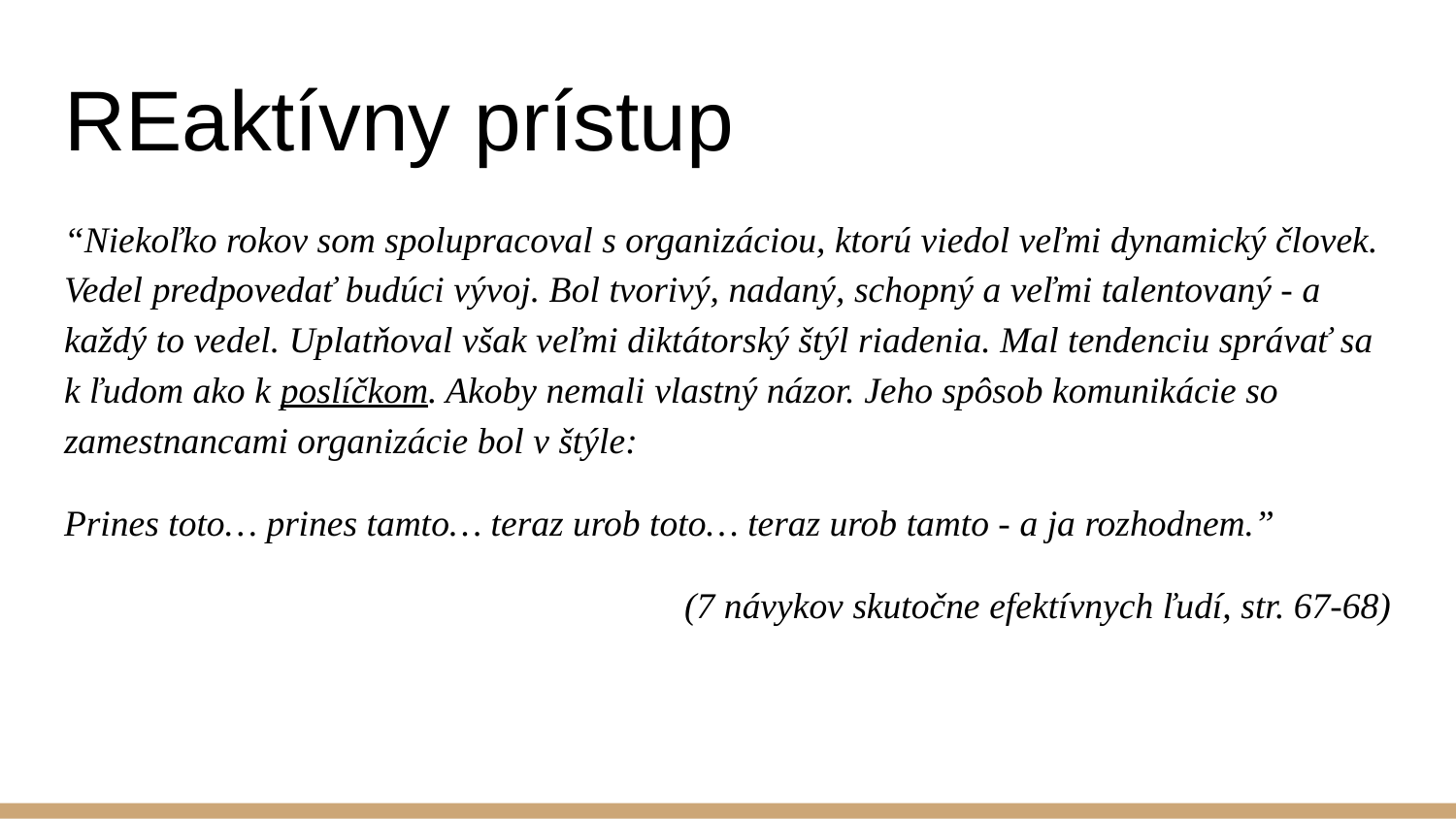

# REaktívny prístup
“Niekoľko rokov som spolupracoval s organizáciou, ktorú viedol veľmi dynamický človek. Vedel predpovedať budúci vývoj. Bol tvorivý, nadaný, schopný a veľmi talentovaný - a každý to vedel. Uplatňoval však veľmi diktátorský štýl riadenia. Mal tendenciu správať sa k ľudom ako k poslíčkom. Akoby nemali vlastný názor. Jeho spôsob komunikácie so zamestnancami organizácie bol v štýle:
Prines toto… prines tamto… teraz urob toto… teraz urob tamto - a ja rozhodnem.”
(7 návykov skutočne efektívnych ľudí, str. 67-68)